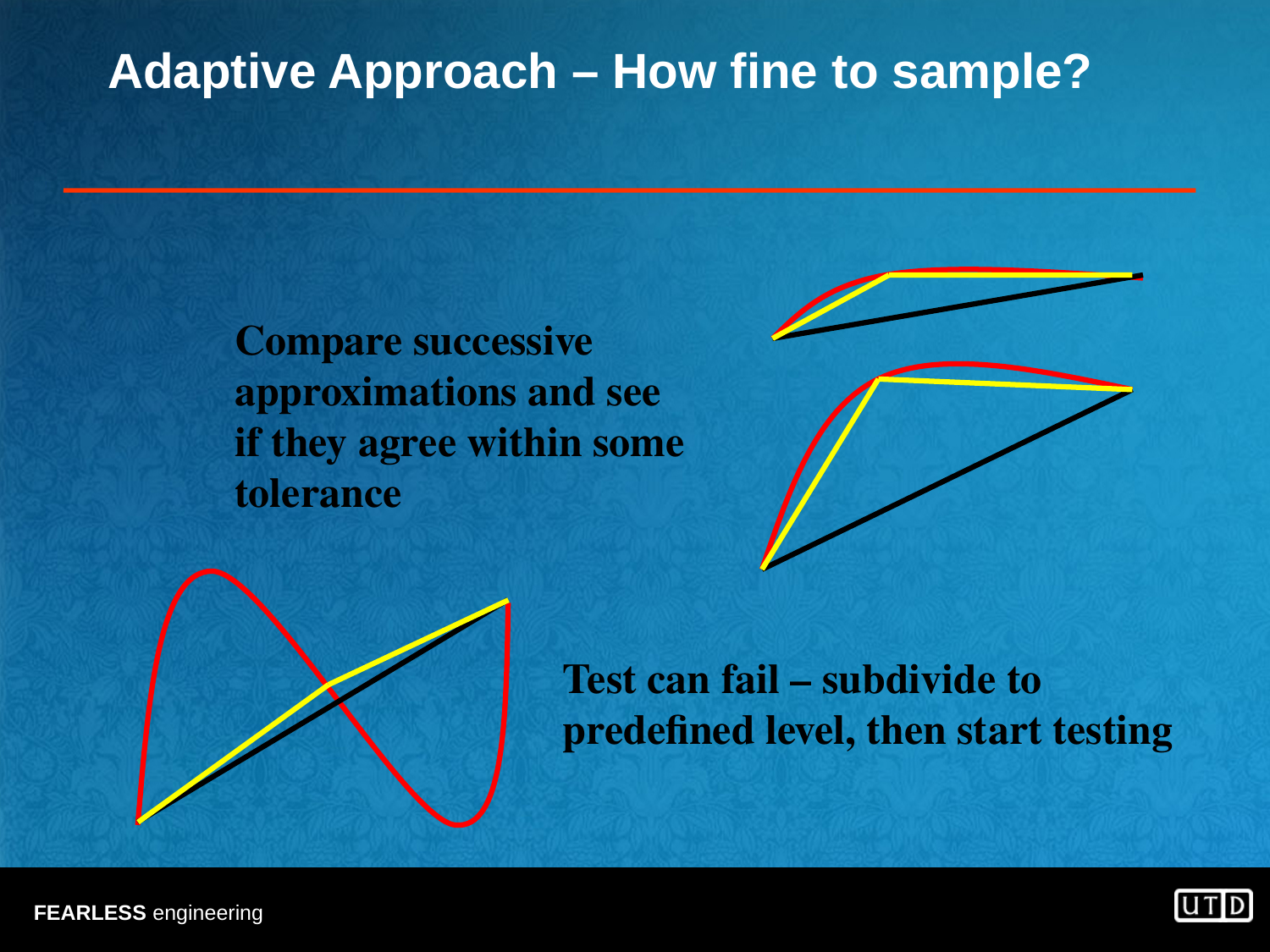

# Adaptive Approach – How fine to sample?

Compare successive approximations and see if they agree within some tolerance

Test can fail – subdivide to predefined level, then start testing